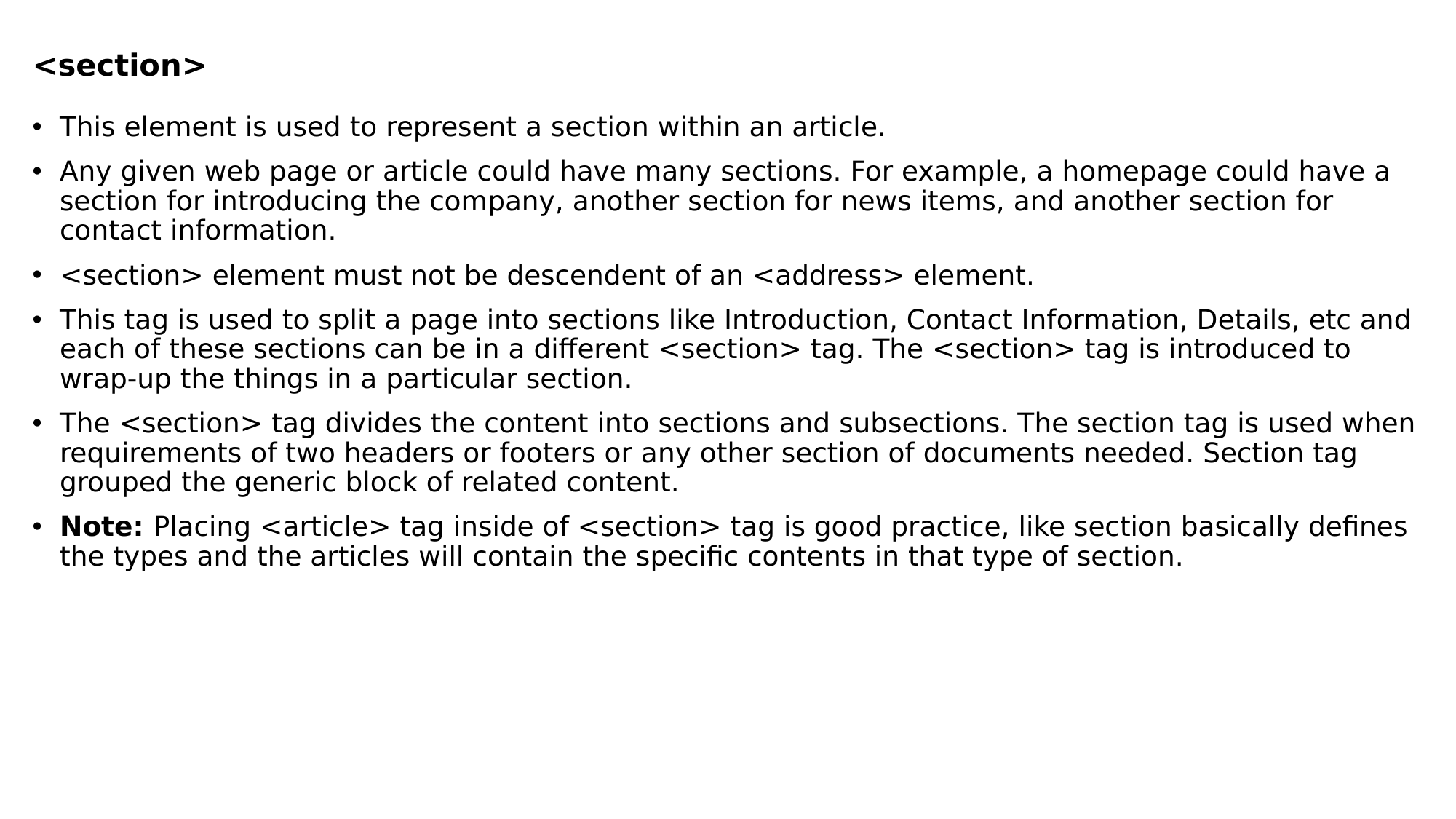

# <section>
This element is used to represent a section within an article.
Any given web page or article could have many sections. For example, a homepage could have a section for introducing the company, another section for news items, and another section for contact information.
<section> element must not be descendent of an <address> element.
This tag is used to split a page into sections like Introduction, Contact Information, Details, etc and each of these sections can be in a different <section> tag. The <section> tag is introduced to wrap-up the things in a particular section.
The <section> tag divides the content into sections and subsections. The section tag is used when requirements of two headers or footers or any other section of documents needed. Section tag grouped the generic block of related content.
Note: Placing <article> tag inside of <section> tag is good practice, like section basically defines the types and the articles will contain the specific contents in that type of section.